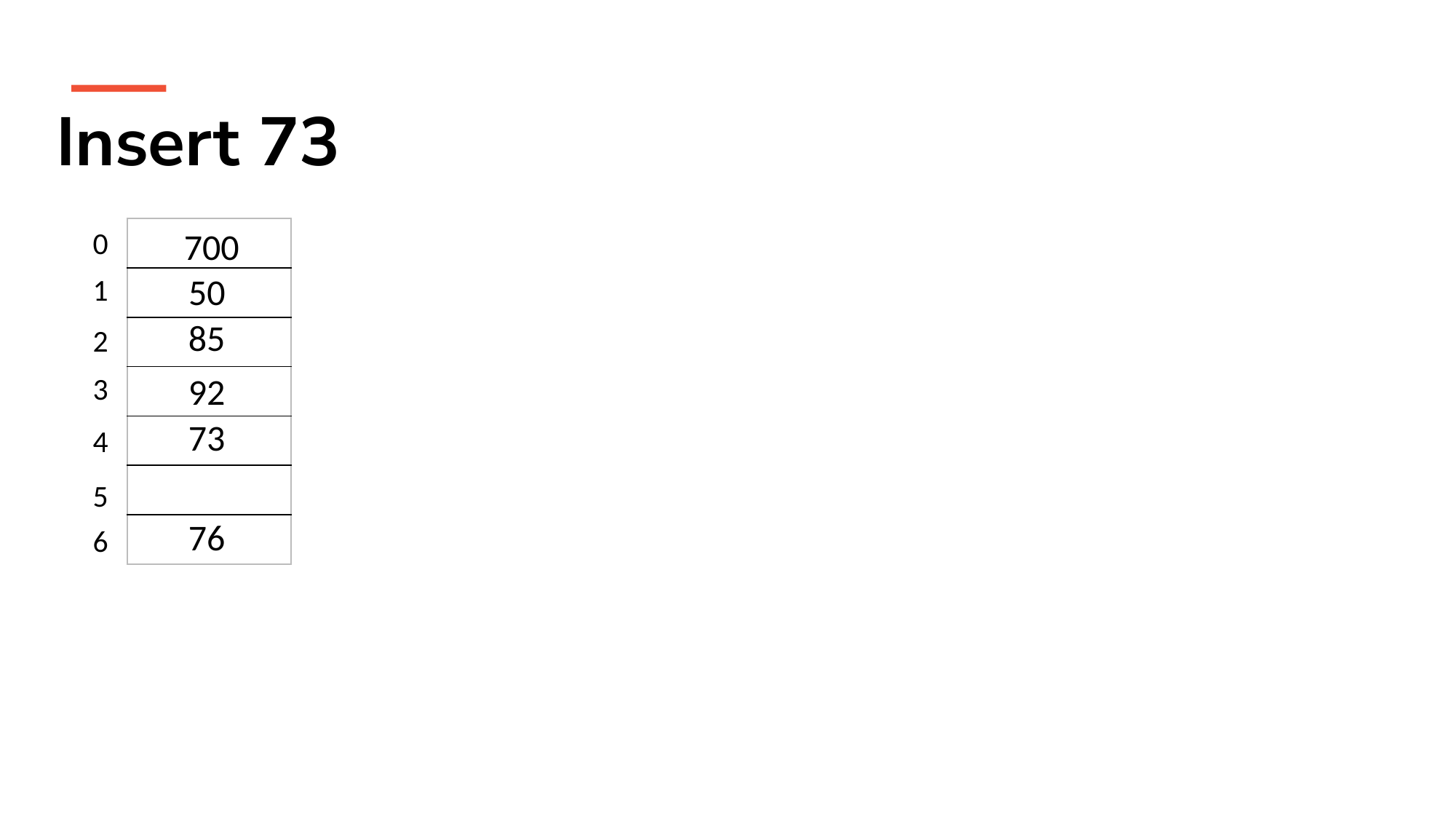

Insert 73
0
|  |
| --- |
|  |
|  |
|  |
|  |
|  |
|  |
700
50
1
85
2
92
3
73
4
5
76
6